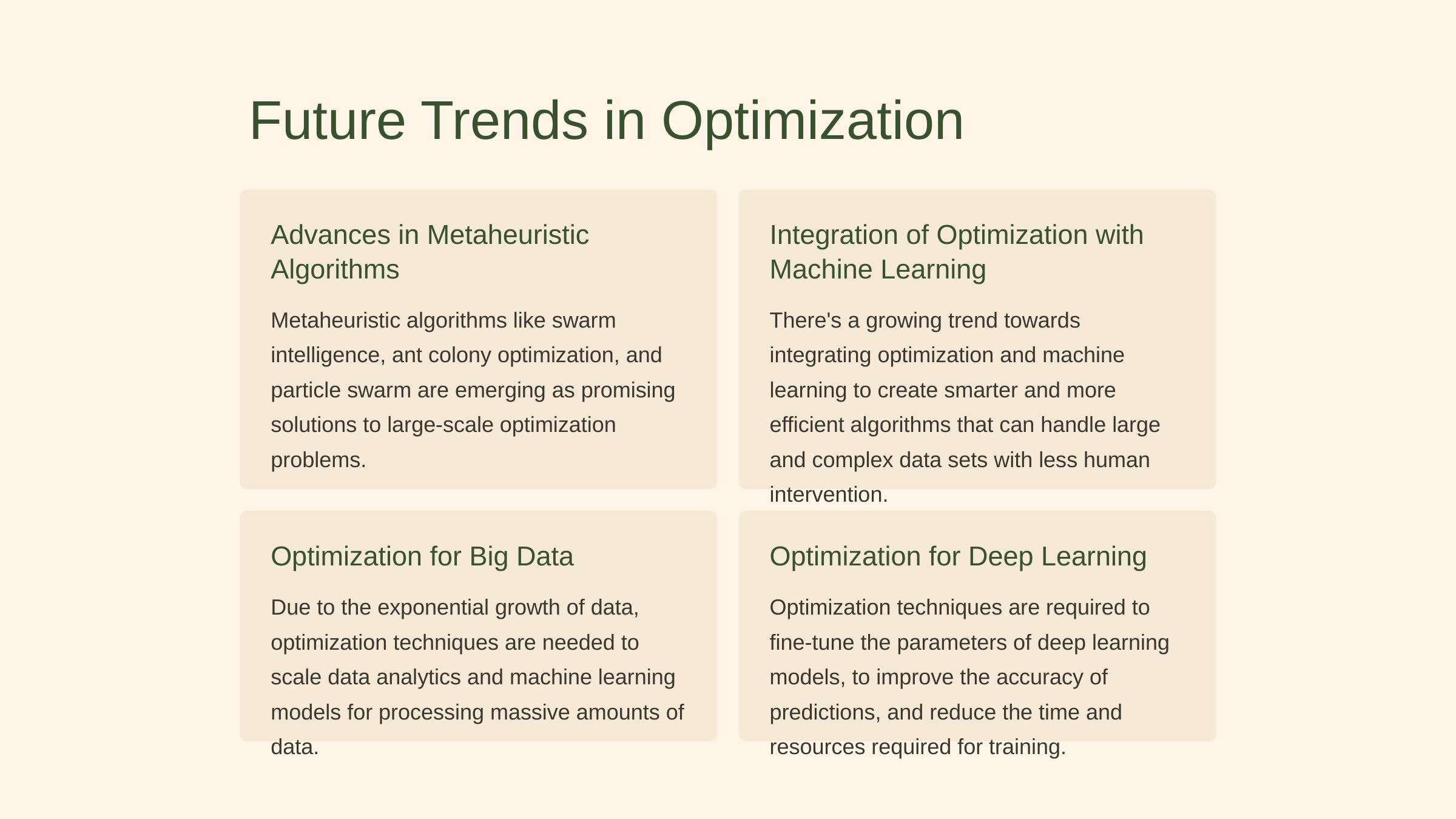

Future Trends in Optimization

Advances in Metaheuristic Algorithms
Integration of Optimization with Machine Learning
Metaheuristic algorithms like swarm intelligence, ant colony optimization, and particle swarm are emerging as promising solutions to large-scale optimization problems.
There's a growing trend towards integrating optimization and machine learning to create smarter and more efficient algorithms that can handle large and complex data sets with less human intervention.

Optimization for Big Data
Optimization for Deep Learning
Due to the exponential growth of data, optimization techniques are needed to scale data analytics and machine learning models for processing massive amounts of data.
Optimization techniques are required to fine-tune the parameters of deep learning models, to improve the accuracy of predictions, and reduce the time and resources required for training.